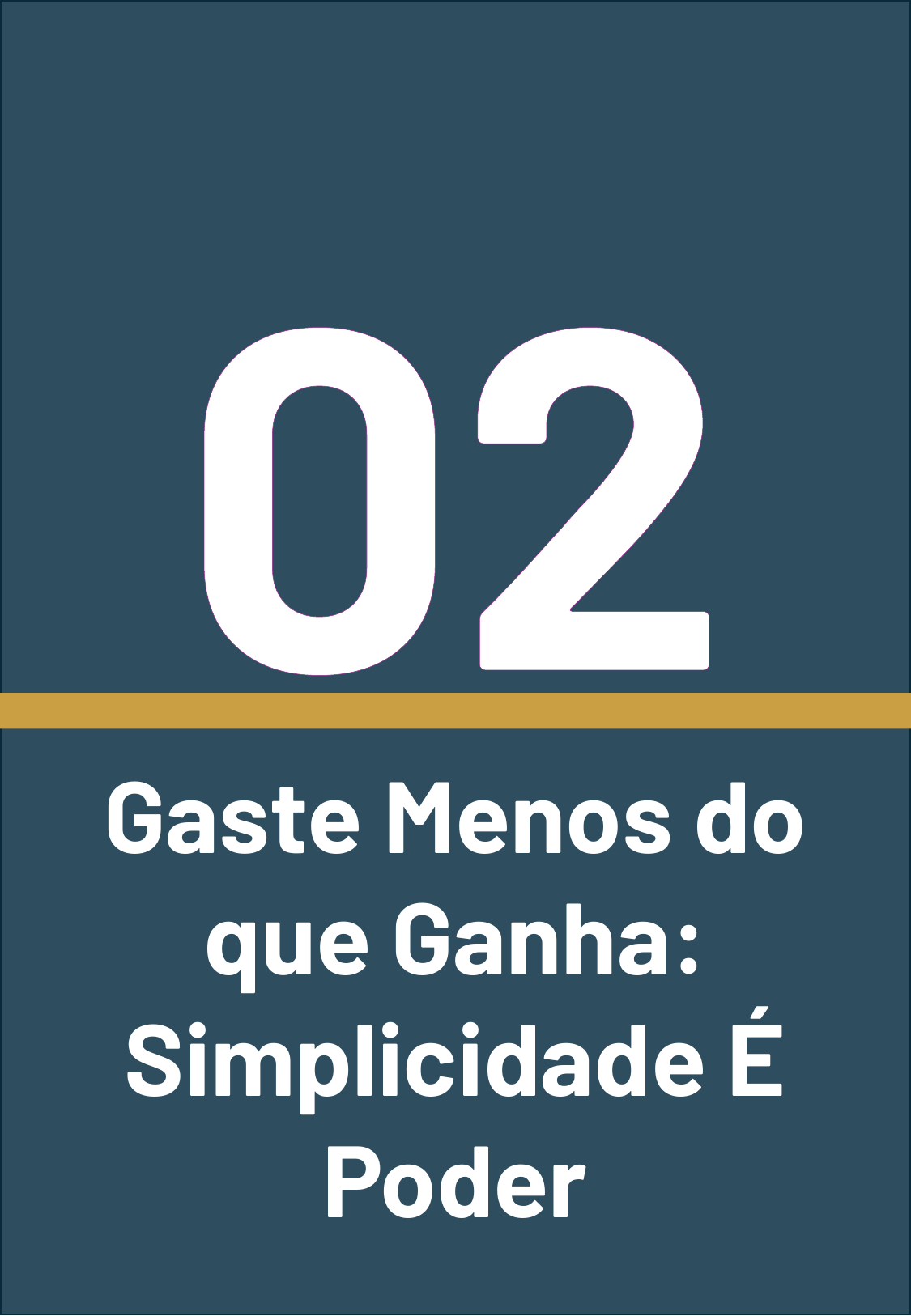

02

Gaste Menos do que Ganha: Simplicidade É Poder
VIDA SEM DÍVIDAS - ALESSANDRO SOUZA
5